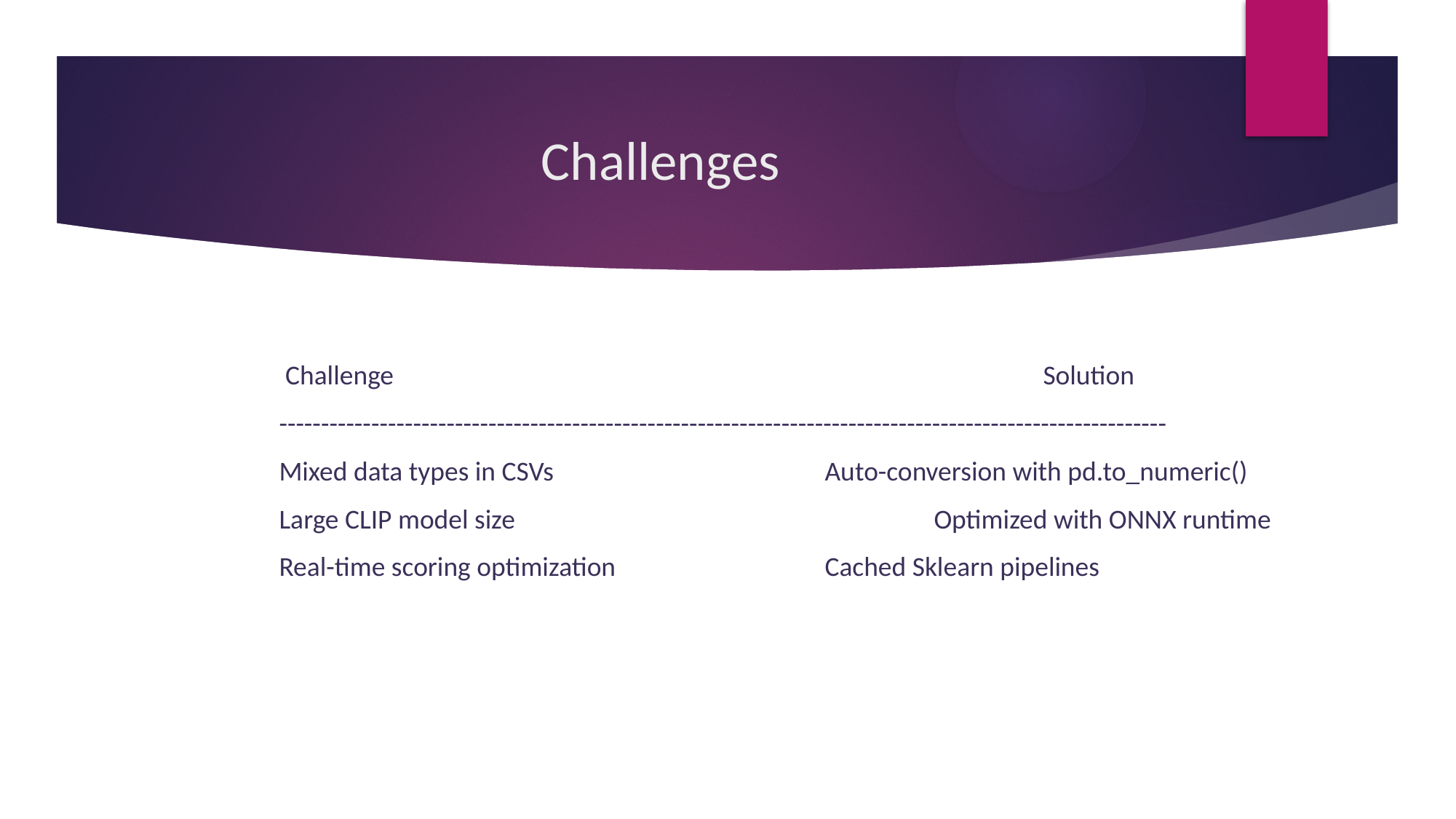

# Challenges
 Challenge						Solution
----------------------------------------------------------------------------------------------------------
Mixed data types in CSVs			Auto-conversion with pd.to_numeric()
Large CLIP model size				Optimized with ONNX runtime
Real-time scoring optimization		Cached Sklearn pipelines